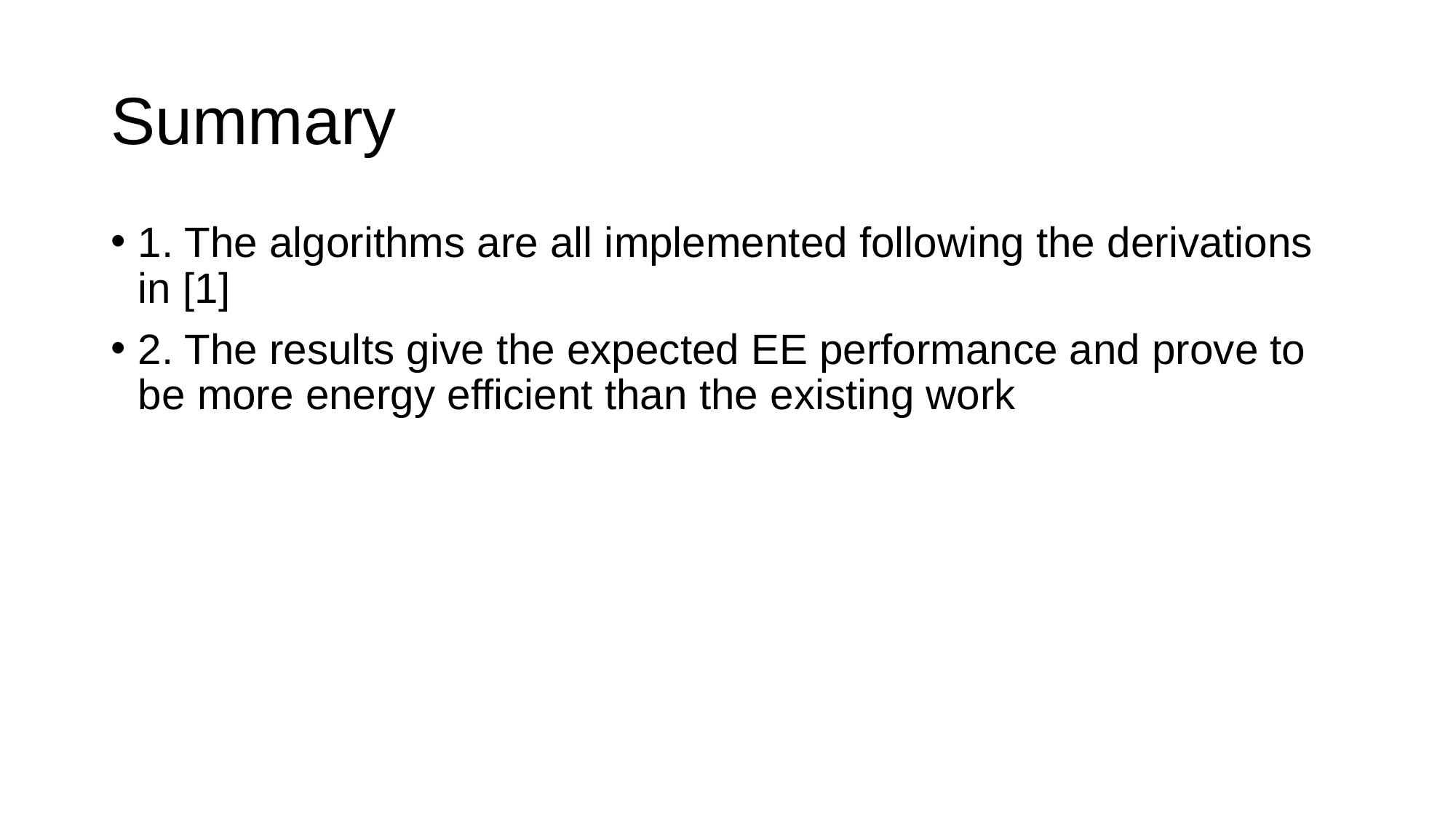

# Summary
1. The algorithms are all implemented following the derivations in [1]
2. The results give the expected EE performance and prove to be more energy efficient than the existing work